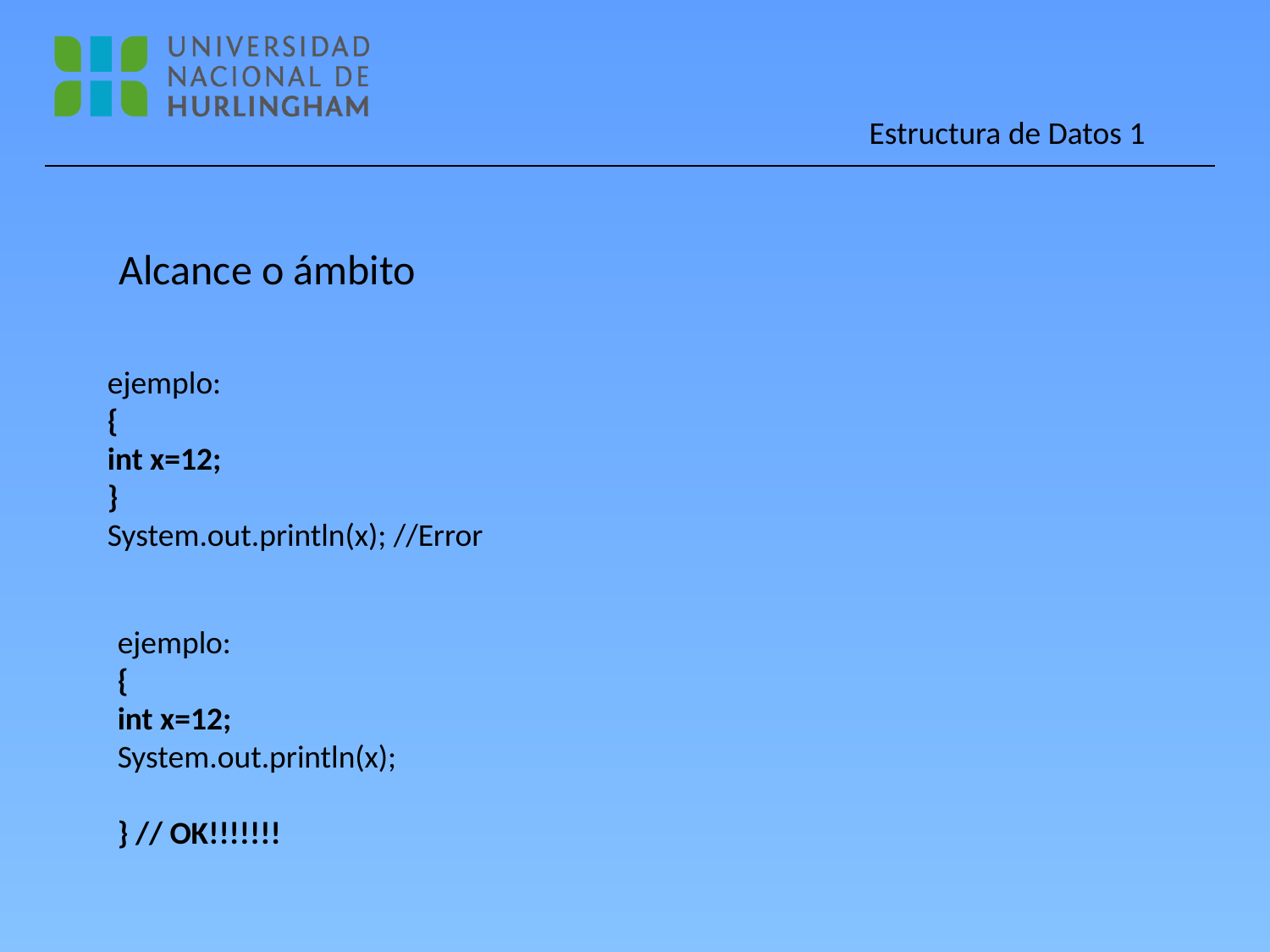

Alcance o ámbito
ejemplo:
{
int x=12;
}
System.out.println(x); //Error
ejemplo:
{
int x=12;
System.out.println(x);

} // OK!!!!!!!